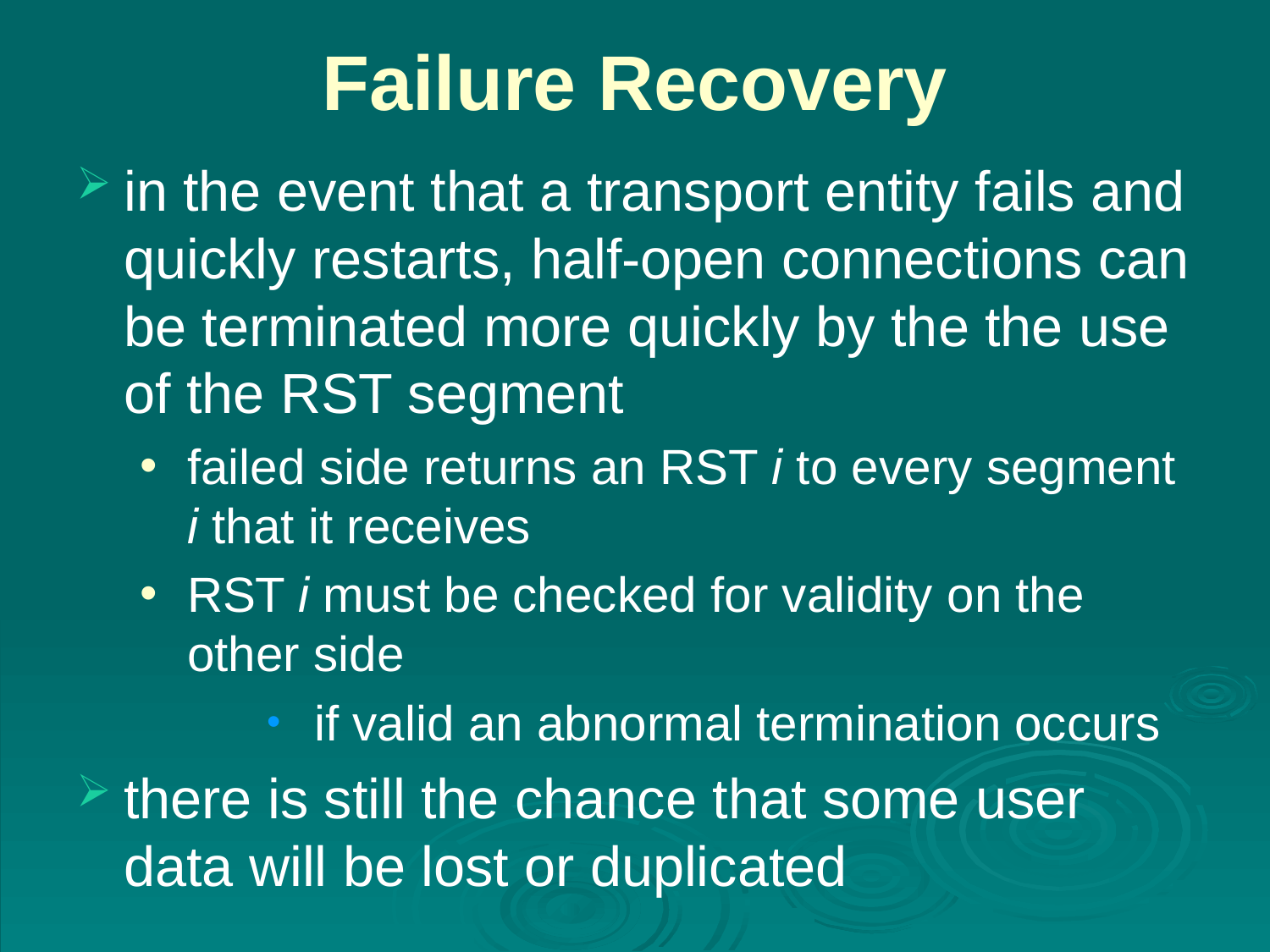

# Failure Recovery
in the event that a transport entity fails and quickly restarts, half-open connections can be terminated more quickly by the the use of the RST segment
failed side returns an RST i to every segment i that it receives
RST i must be checked for validity on the other side
if valid an abnormal termination occurs
there is still the chance that some user data will be lost or duplicated